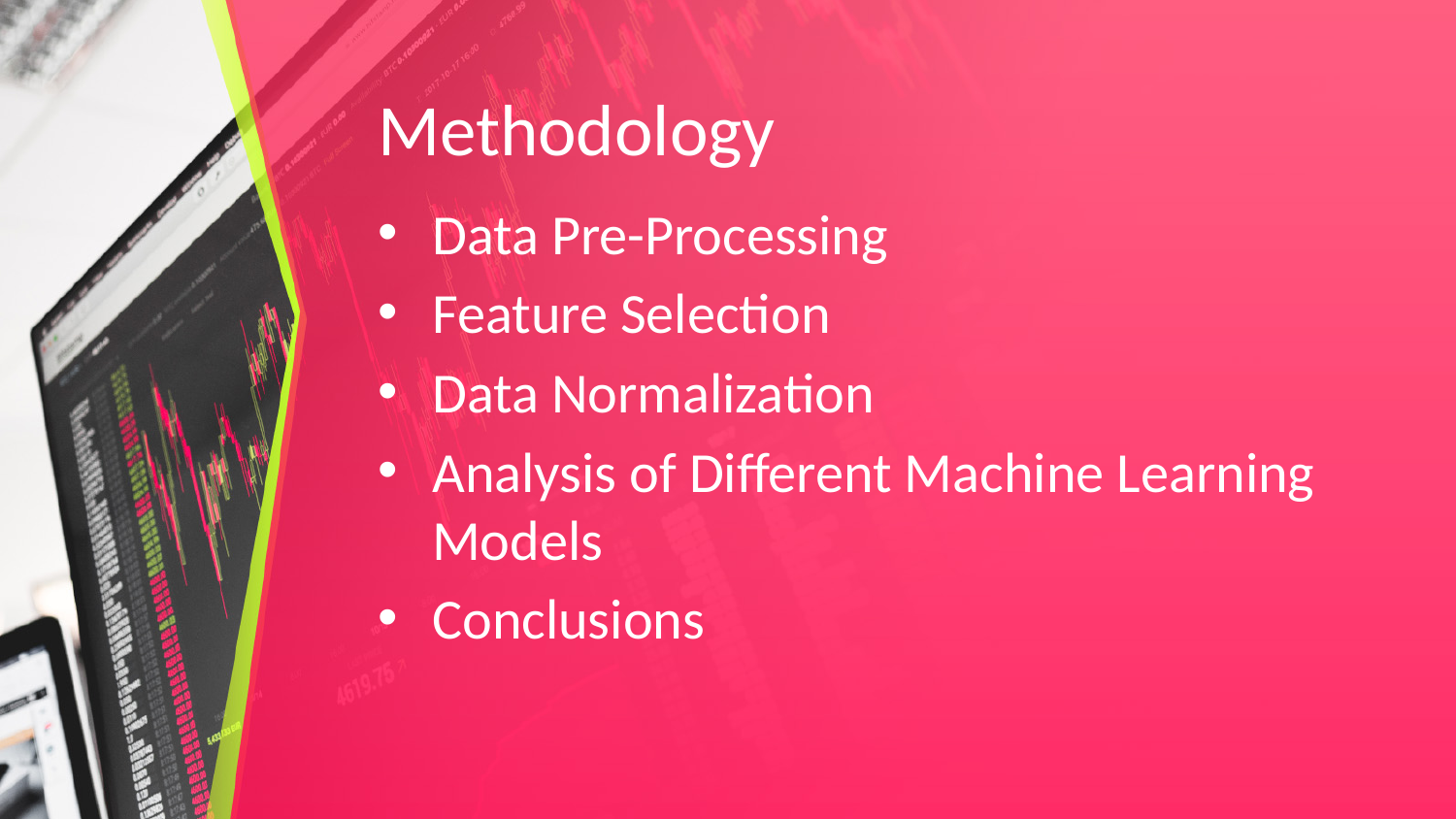

# Methodology
Data Pre-Processing
Feature Selection
Data Normalization
Analysis of Different Machine Learning Models
Conclusions